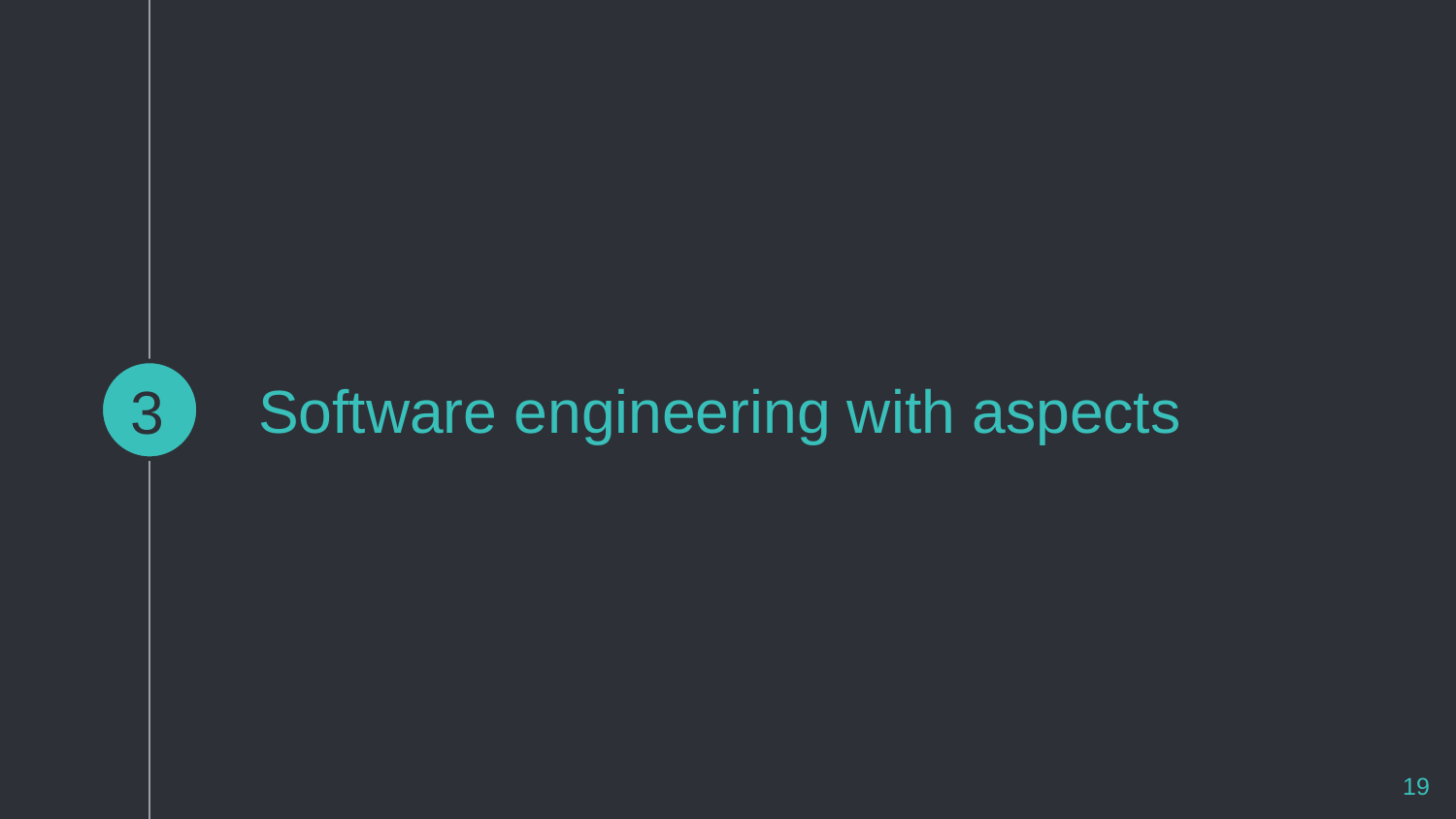

# Software engineering with aspects
3
19